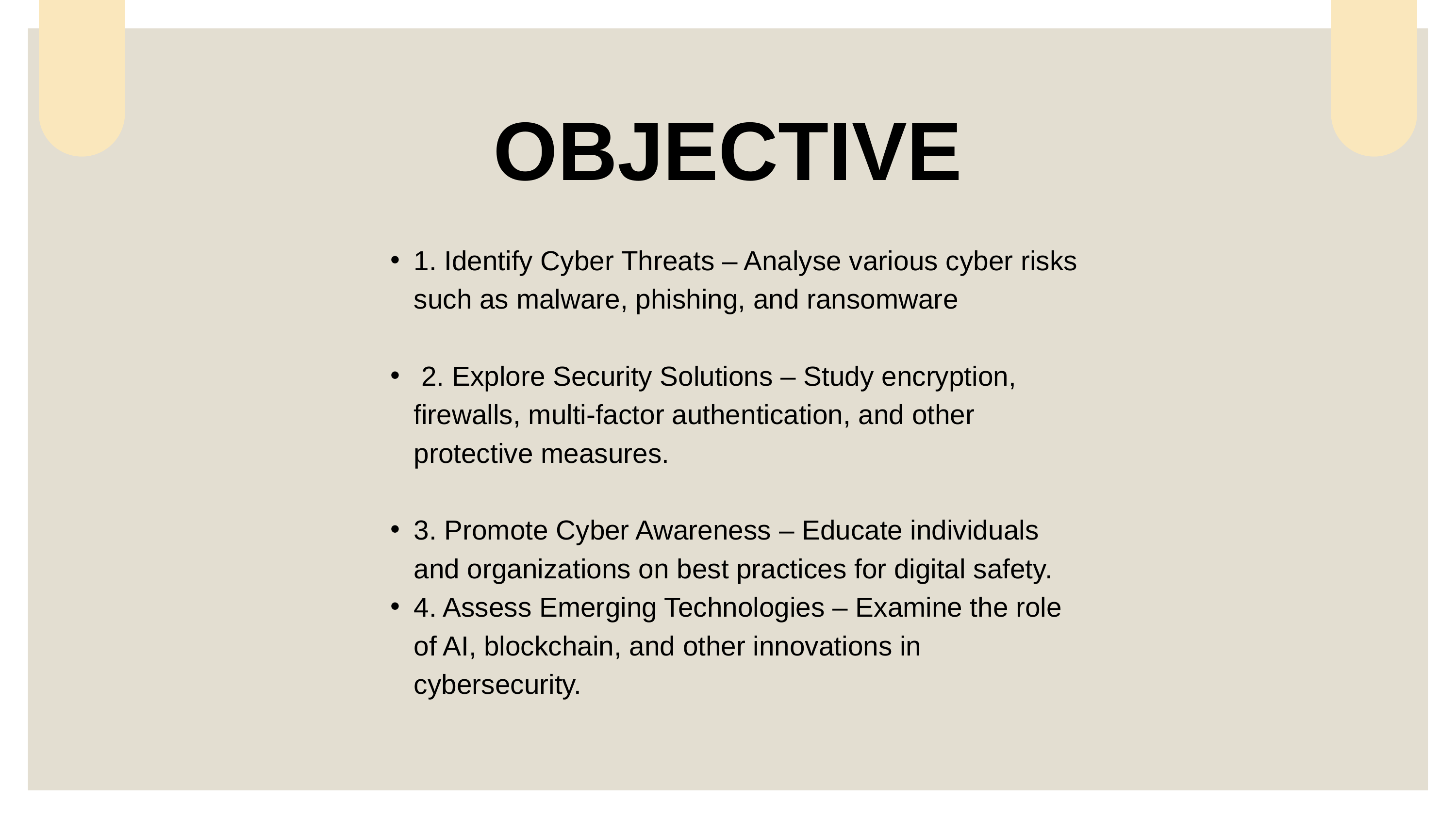

OBJECTIVE
1. Identify Cyber Threats – Analyse various cyber risks such as malware, phishing, and ransomware

 2. Explore Security Solutions – Study encryption, firewalls, multi-factor authentication, and other protective measures.

3. Promote Cyber Awareness – Educate individuals and organizations on best practices for digital safety.
4. Assess Emerging Technologies – Examine the role of AI, blockchain, and other innovations in cybersecurity.